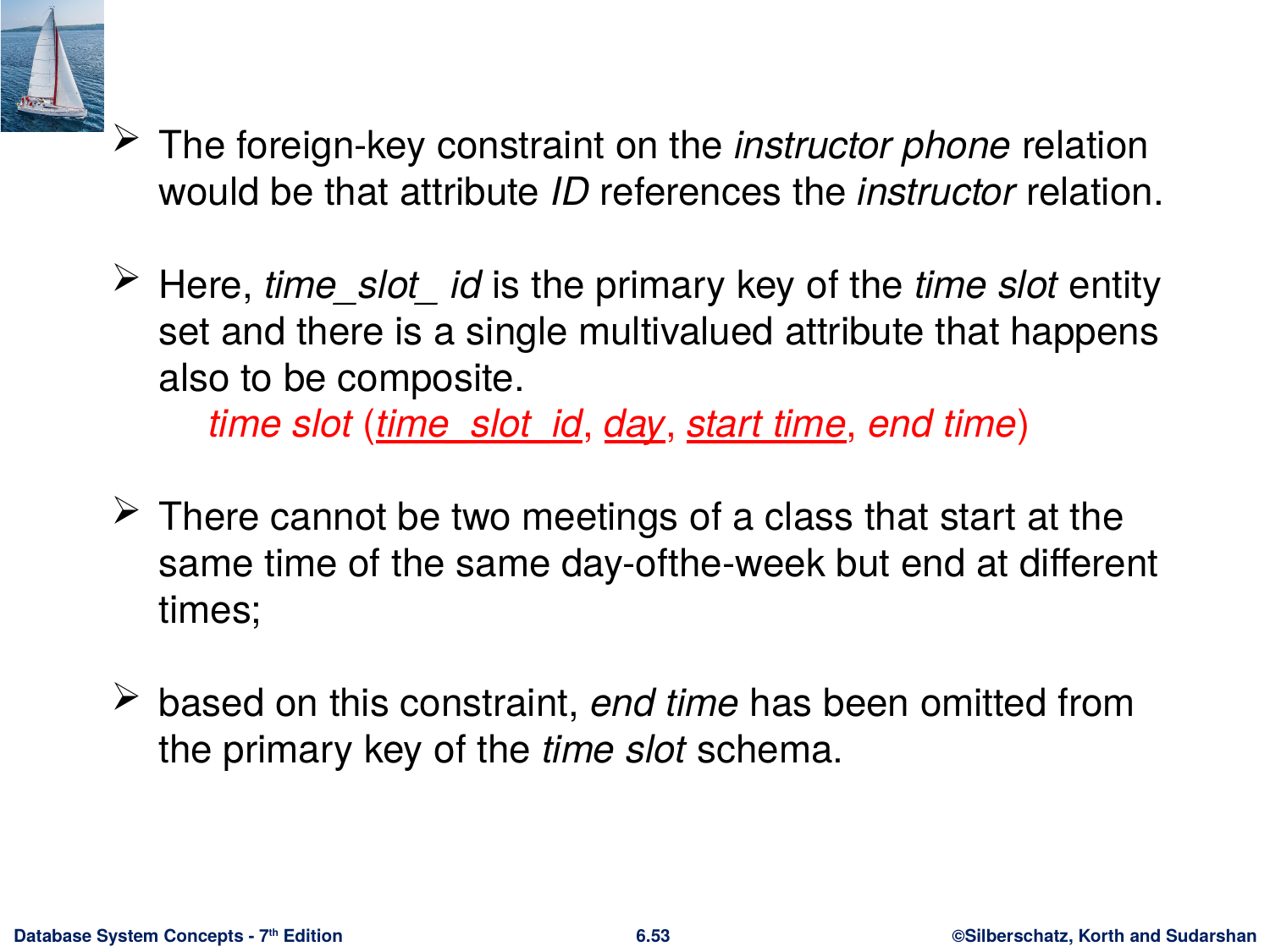

The foreign-key constraint on the instructor phone relation would be that attribute ID references the instructor relation.

Here, time_slot_ id is the primary key of the time slot entity set and there is a single multivalued attribute that happens also to be composite.
         time slot (time_slot_id, day, start time, end time)

There cannot be two meetings of a class that start at the same time of the same day-ofthe-week but end at different times;

based on this constraint, end time has been omitted from the primary key of the time slot schema.